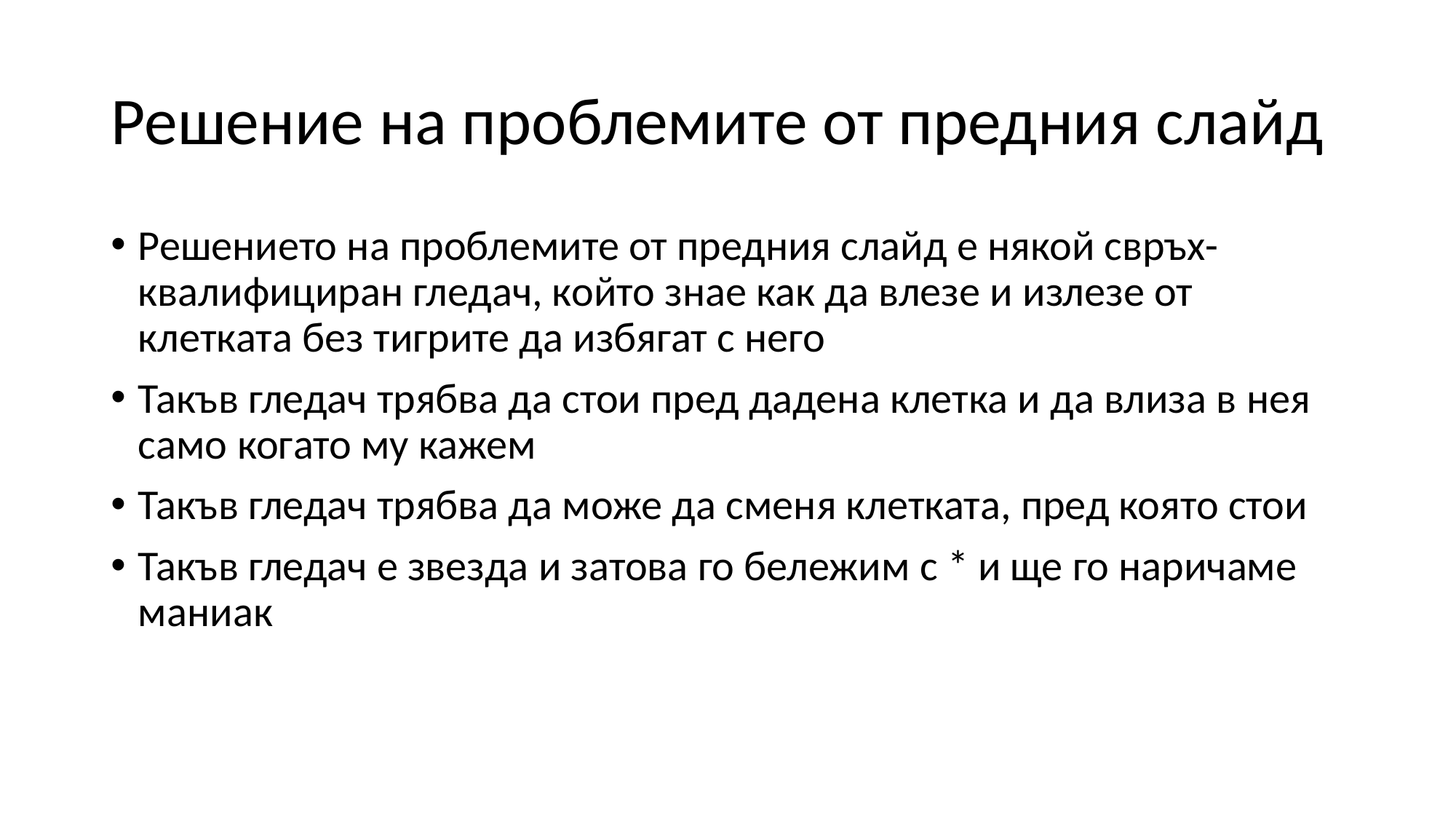

# Решение на проблемите от предния слайд
Решението на проблемите от предния слайд е някой свръх-квалифициран гледач, който знае как да влезе и излезе от клетката без тигрите да избягат с него
Такъв гледач трябва да стои пред дадена клетка и да влиза в нея само когато му кажем
Такъв гледач трябва да може да сменя клетката, пред която стои
Такъв гледач е звезда и затова го бележим с * и ще го наричаме маниак